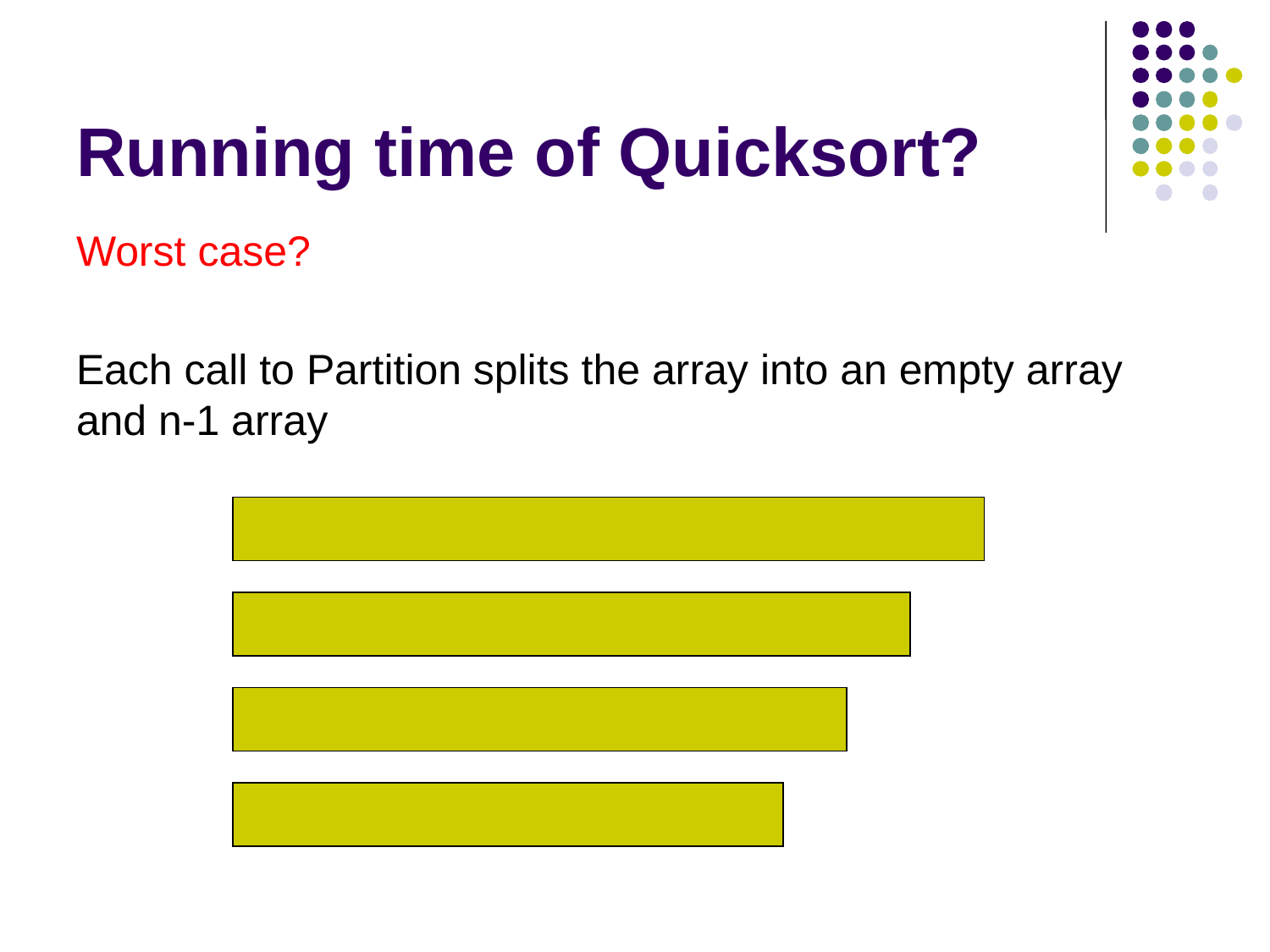

# Running time of Quicksort?
Worst case?

Each call to Partition splits the array into an empty array and n-1 array